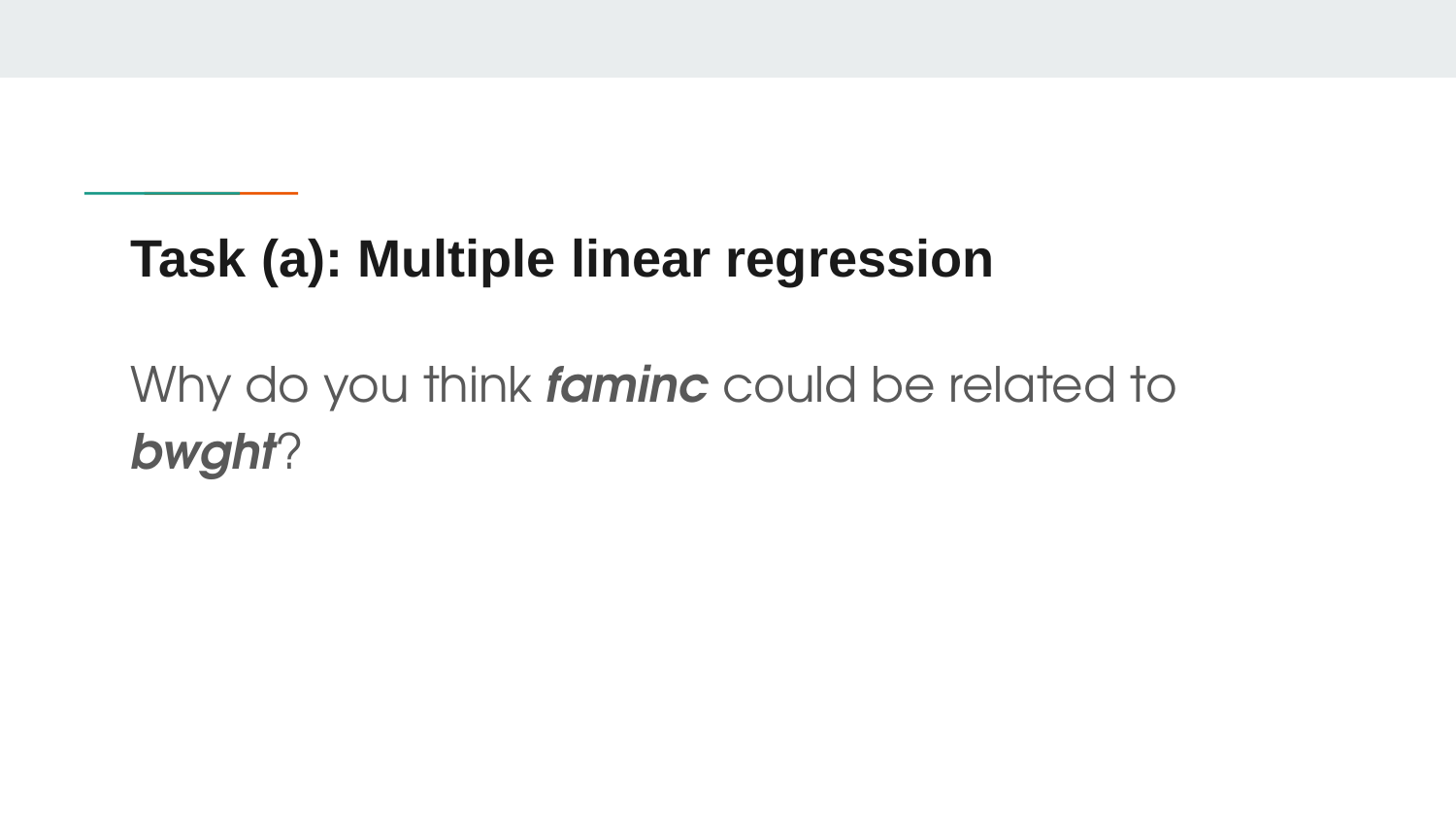

# Task (a): Multiple linear regression

Why do you think faminc could be related to bwght?